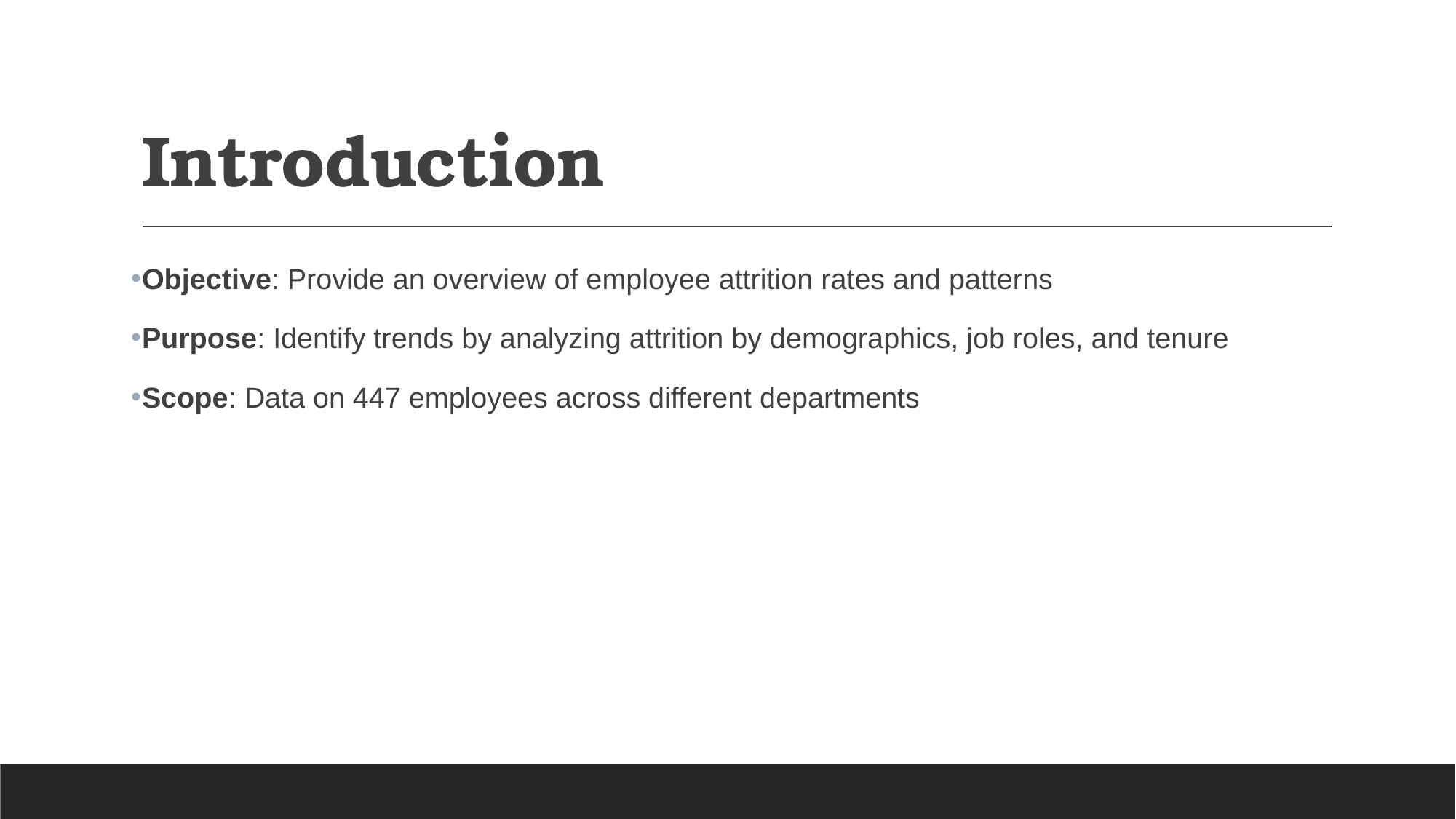

# Introduction
Objective: Provide an overview of employee attrition rates and patterns
Purpose: Identify trends by analyzing attrition by demographics, job roles, and tenure
Scope: Data on 447 employees across different departments